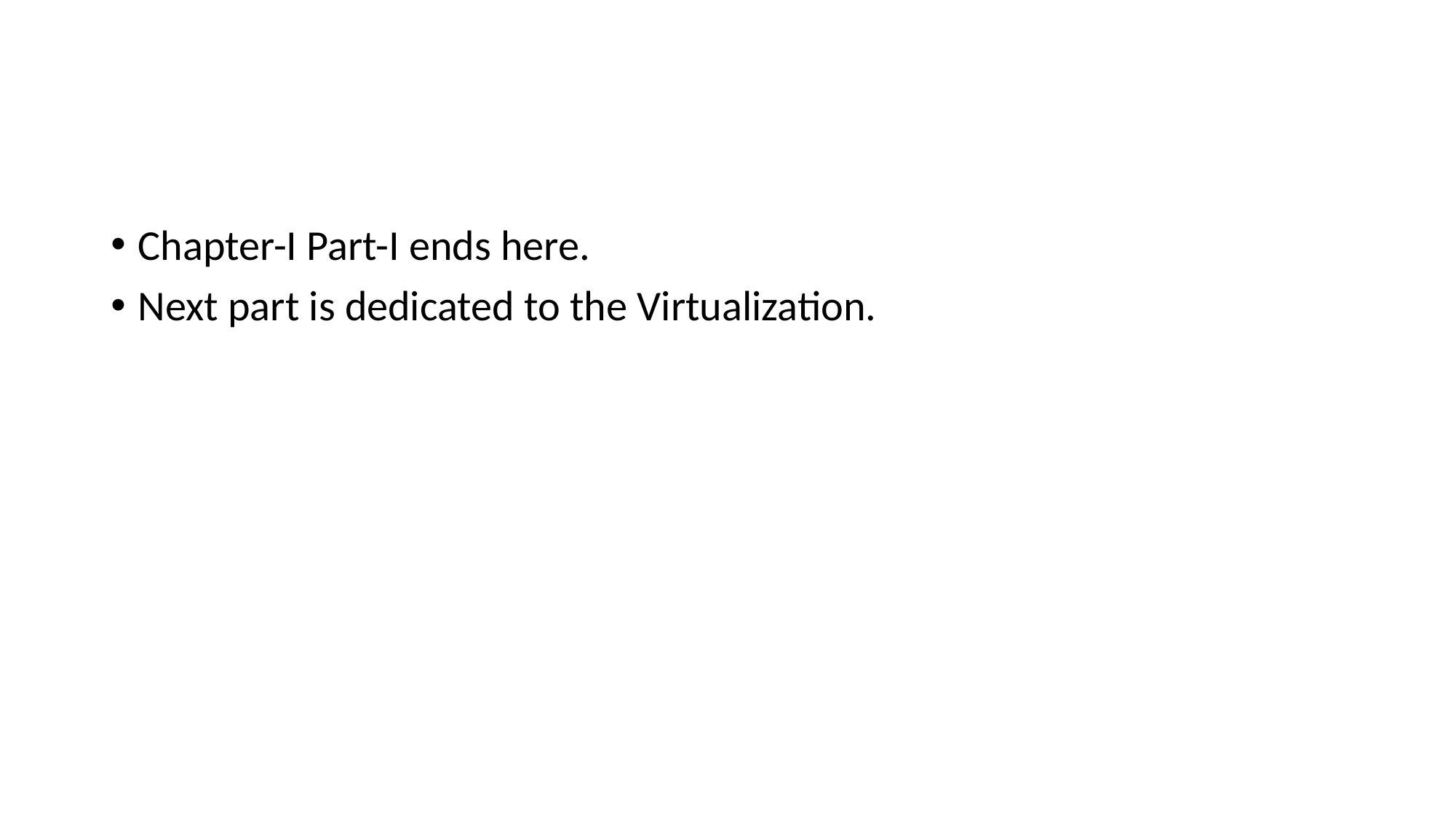

Chapter-I Part-I ends here.
Next part is dedicated to the Virtualization.